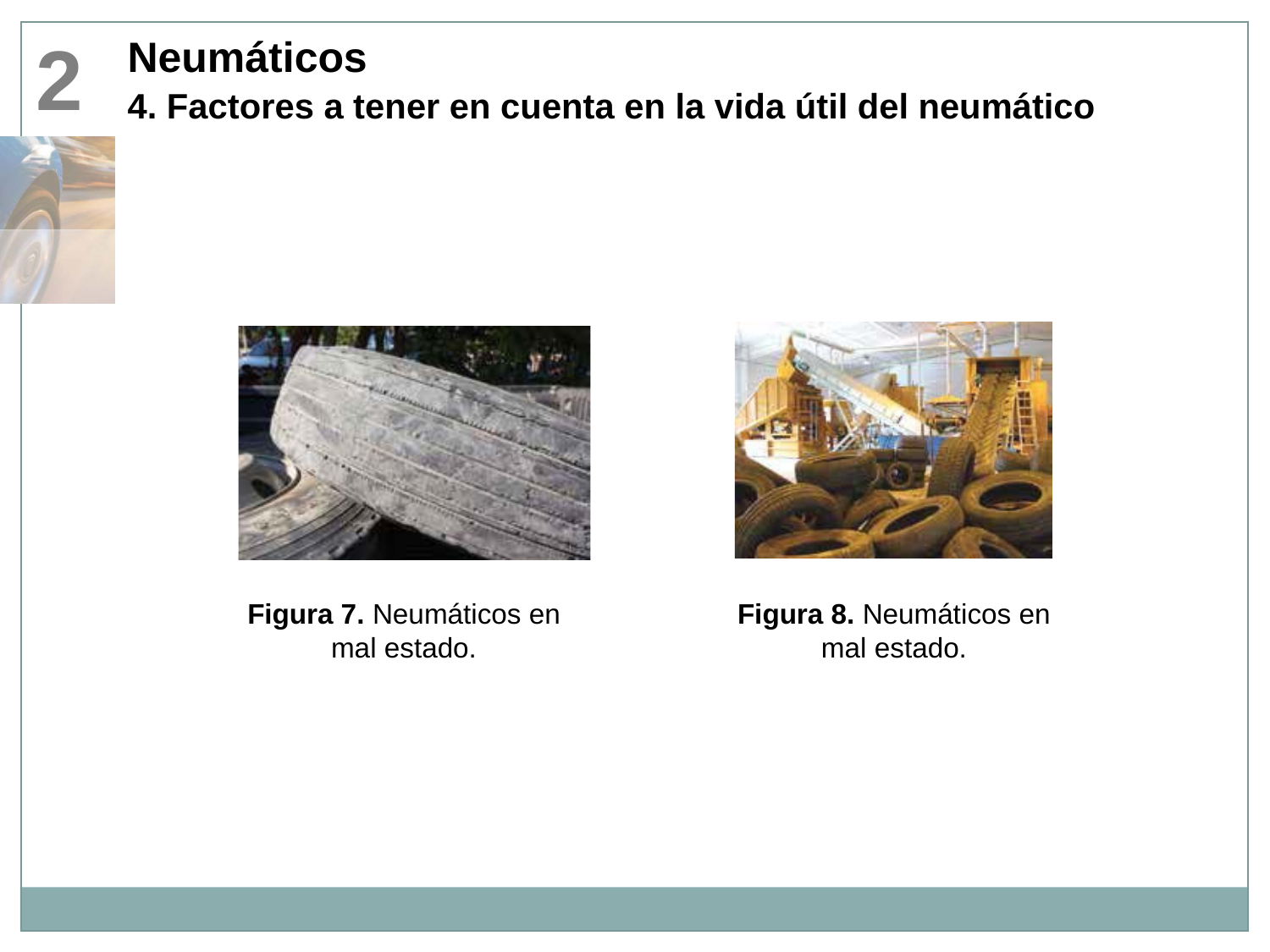

2
Neumáticos
4. Factores a tener en cuenta en la vida útil del neumático

Figura 7. Neumáticos en mal estado.
Figura 8. Neumáticos en mal estado.